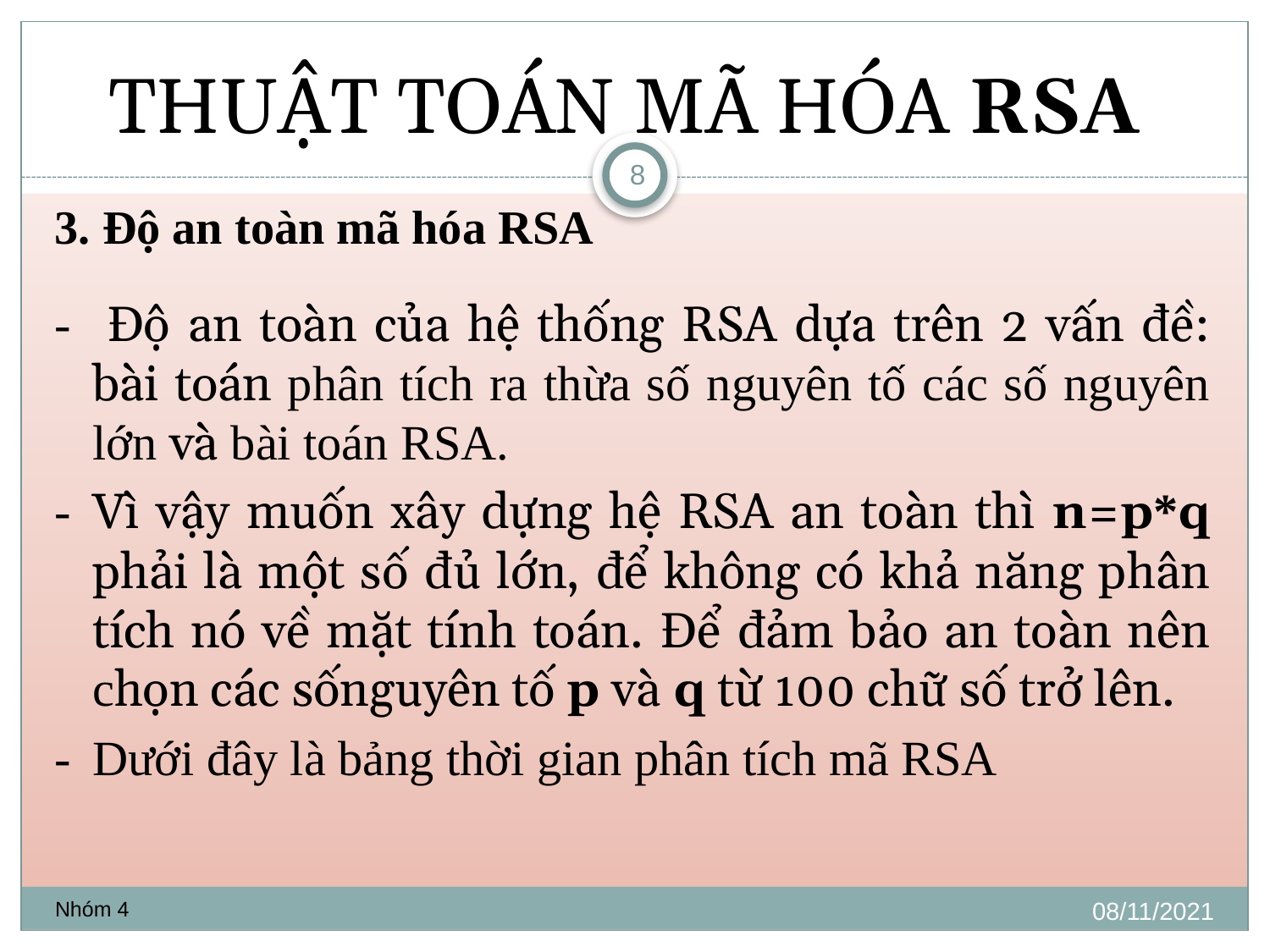

THUẬT TOÁN MÃ HÓA RSA
8
3. Độ an toàn mã hóa RSA

-  Độ an toàn của hệ thống RSA dựa trên 2 vấn đề: bài toán phân tích ra thừa số nguyên tố các số nguyên lớn và bài toán RSA.
-	Vì vậy muốn xây dựng hệ RSA an toàn thì n=p*q phải là một số đủ lớn, để không có khả năng phân tích nó về mặt tính toán. Để đảm bảo an toàn nên chọn các sốnguyên tố p và q từ 100 chữ số trở lên.
-	Dưới đây là bảng thời gian phân tích mã RSA

08/11/2021
Nhóm 4